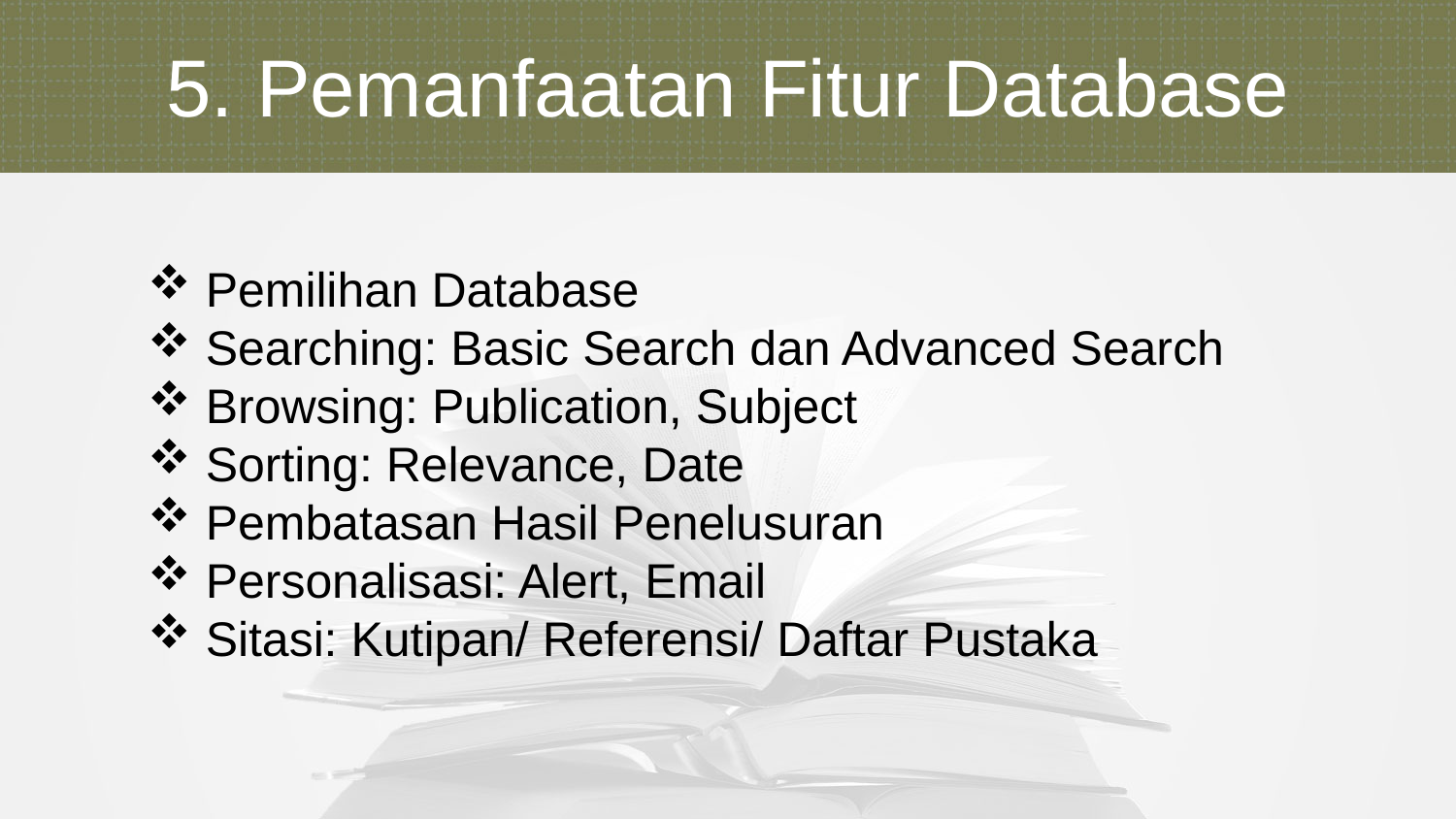

5. Pemanfaatan Fitur Database
 Pemilihan Database
 Searching: Basic Search dan Advanced Search
 Browsing: Publication, Subject
 Sorting: Relevance, Date
 Pembatasan Hasil Penelusuran
 Personalisasi: Alert, Email
 Sitasi: Kutipan/ Referensi/ Daftar Pustaka